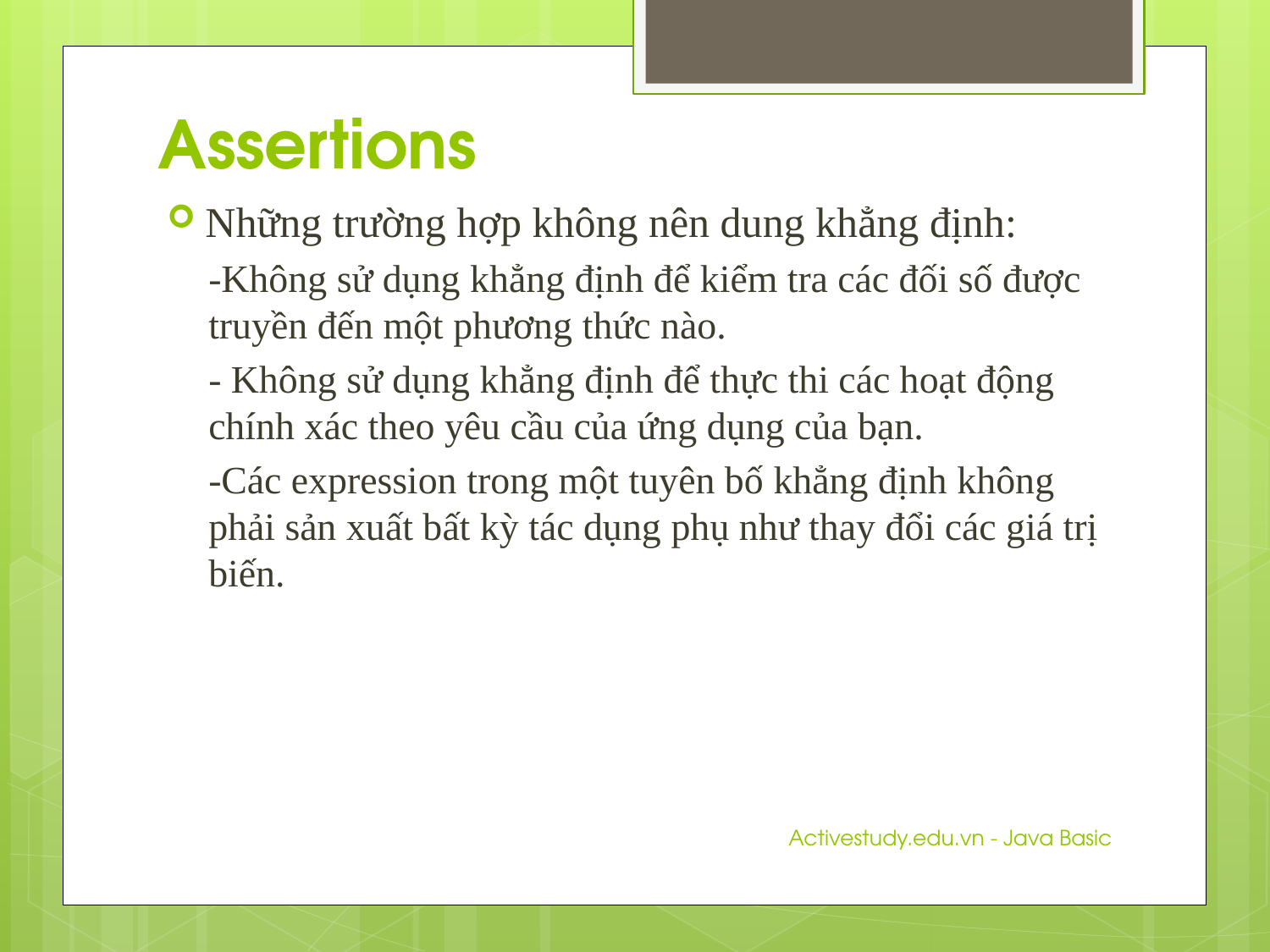

Assertions
Những trường hợp không nên dung khẳng định:
-Không sử dụng khẳng định để kiểm tra các đối số được truyền đến một phương thức nào.
- Không sử dụng khẳng định để thực thi các hoạt động chính xác theo yêu cầu của ứng dụng của bạn.
-Các expression trong một tuyên bố khẳng định không phải sản xuất bất kỳ tác dụng phụ như thay đổi các giá trị biến.
Activestudy.edu.vn - Java Basic